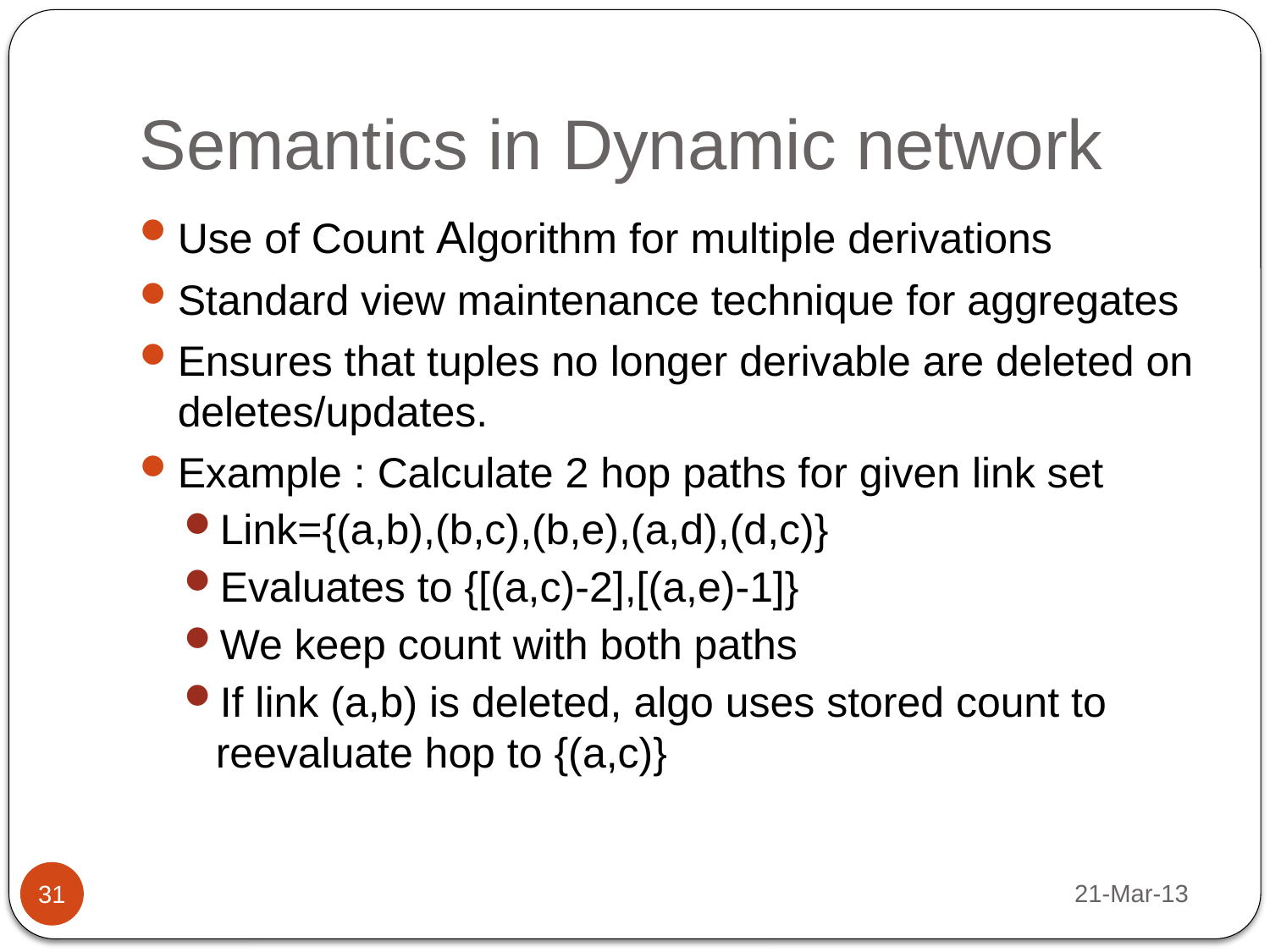

# Semantics in Dynamic network
Use of Count Algorithm for multiple derivations
Standard view maintenance technique for aggregates
Ensures that tuples no longer derivable are deleted on deletes/updates.
Example : Calculate 2 hop paths for given link set
Link={(a,b),(b,c),(b,e),(a,d),(d,c)}
Evaluates to {[(a,c)-2],[(a,e)-1]}
We keep count with both paths
If link (a,b) is deleted, algo uses stored count to reevaluate hop to {(a,c)}

21-Mar-13
31